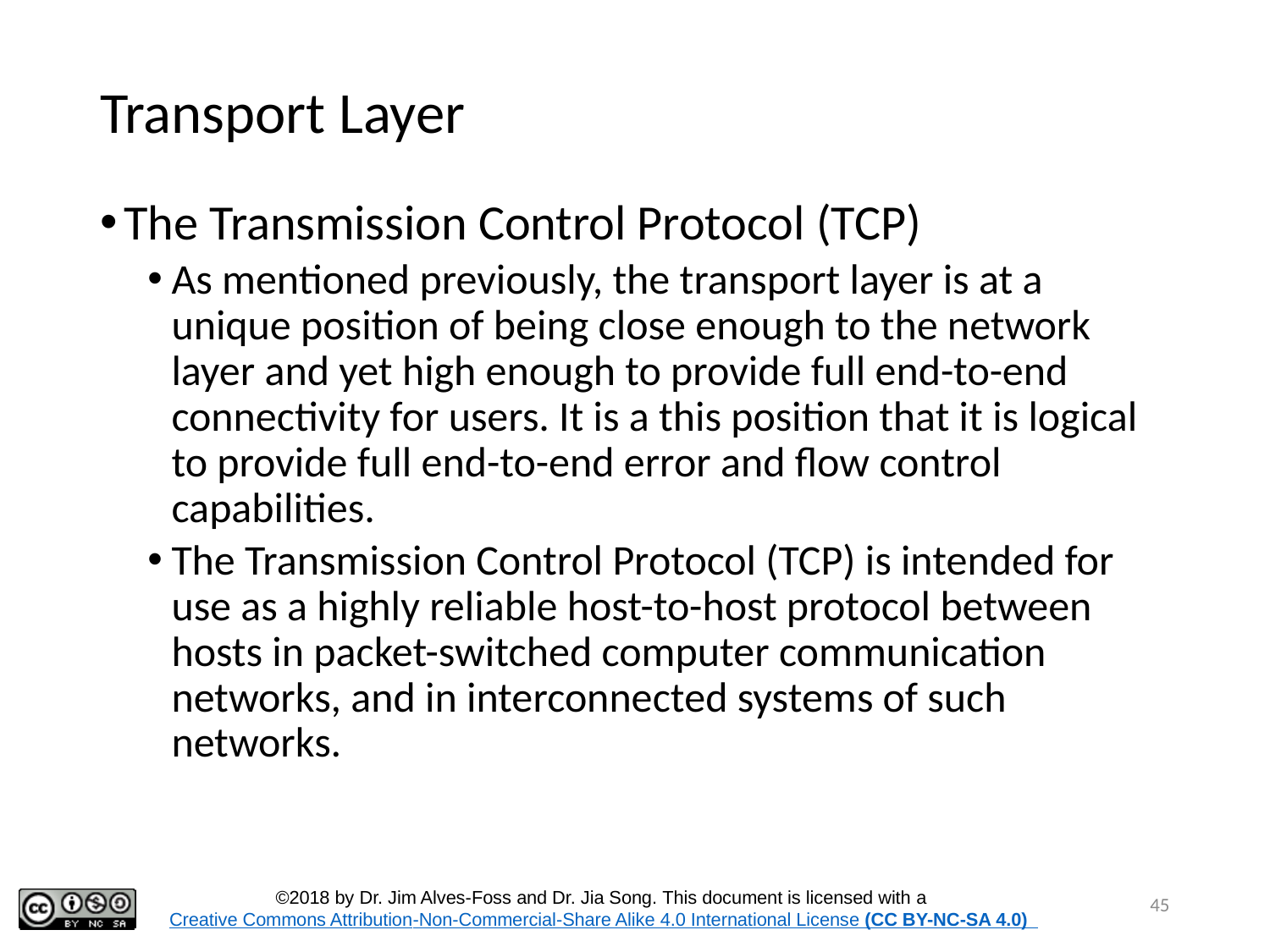

45
# Transport Layer
The Transmission Control Protocol (TCP)
As mentioned previously, the transport layer is at a unique position of being close enough to the network layer and yet high enough to provide full end-to-end connectivity for users. It is a this position that it is logical to provide full end-to-end error and flow control capabilities.
The Transmission Control Protocol (TCP) is intended for use as a highly reliable host-to-host protocol between hosts in packet-switched computer communication networks, and in interconnected systems of such networks.